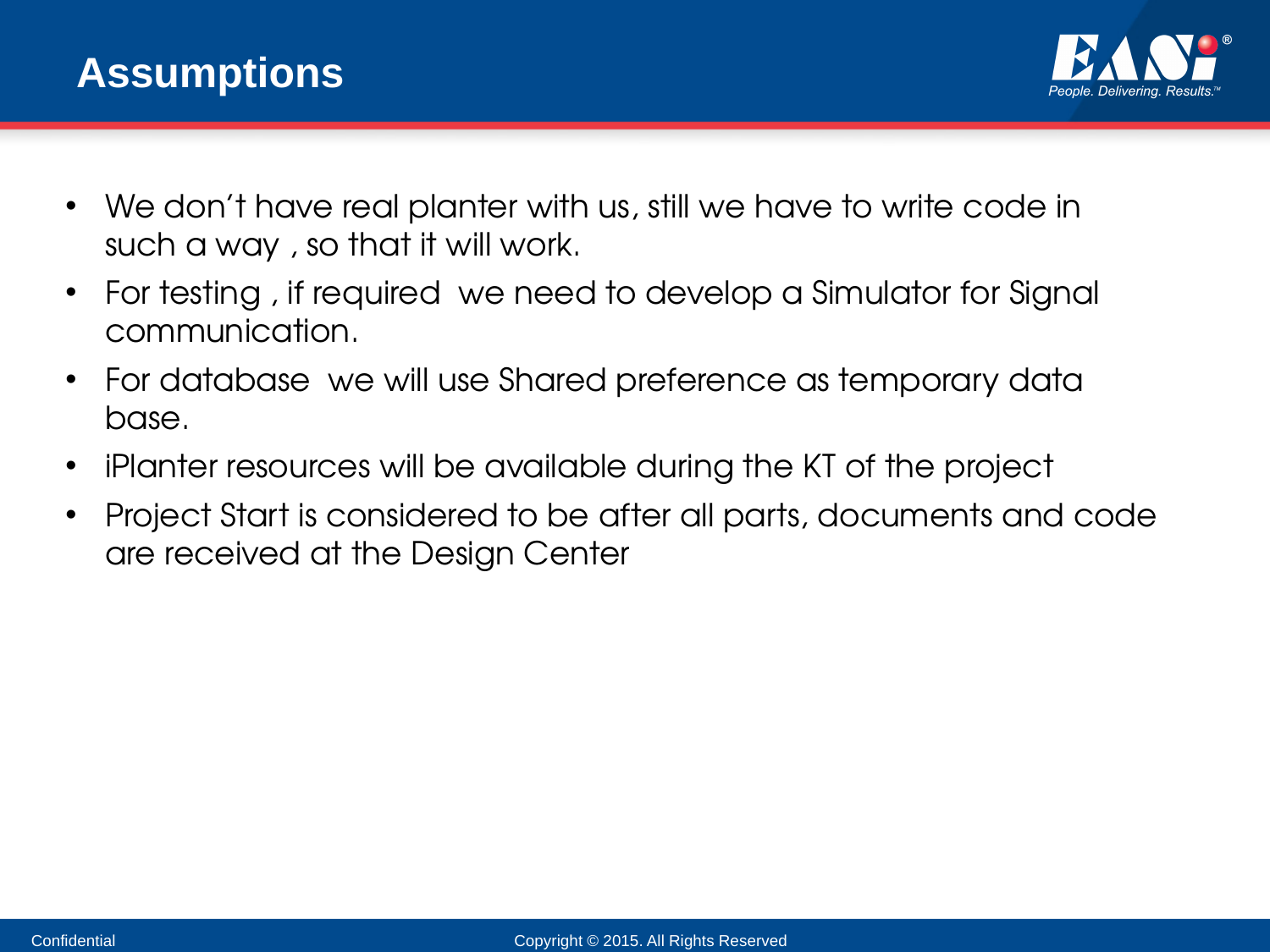

# Assumptions
We don’t have real planter with us, still we have to write code in such a way , so that it will work.
For testing , if required  we need to develop a Simulator for Signal communication.
For database  we will use Shared preference as temporary data base.
iPlanter resources will be available during the KT of the project
Project Start is considered to be after all parts, documents and code are received at the Design Center